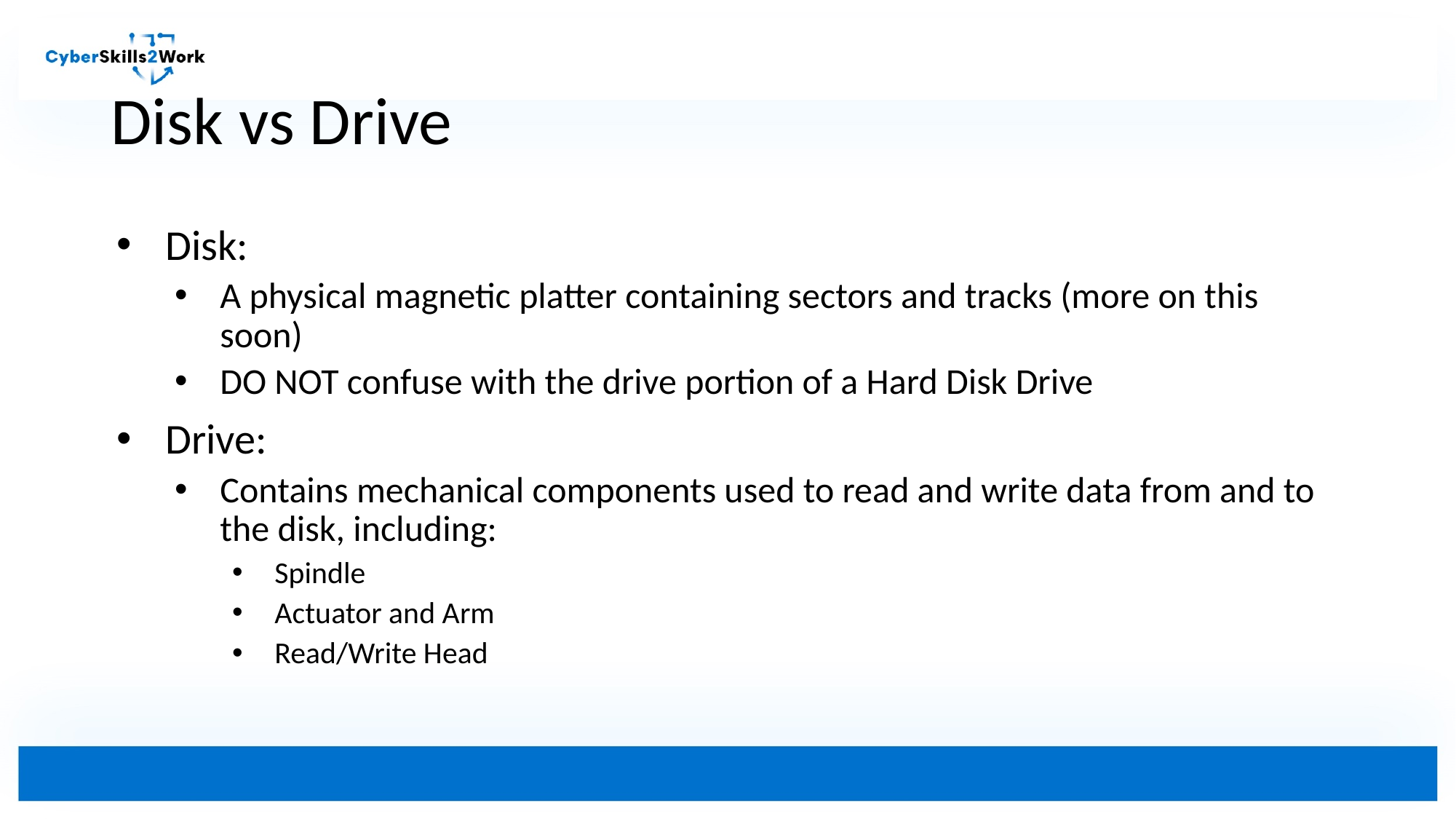

# Disk vs Drive
Disk:
A physical magnetic platter containing sectors and tracks (more on this soon)
DO NOT confuse with the drive portion of a Hard Disk Drive
Drive:
Contains mechanical components used to read and write data from and to the disk, including:
Spindle
Actuator and Arm
Read/Write Head